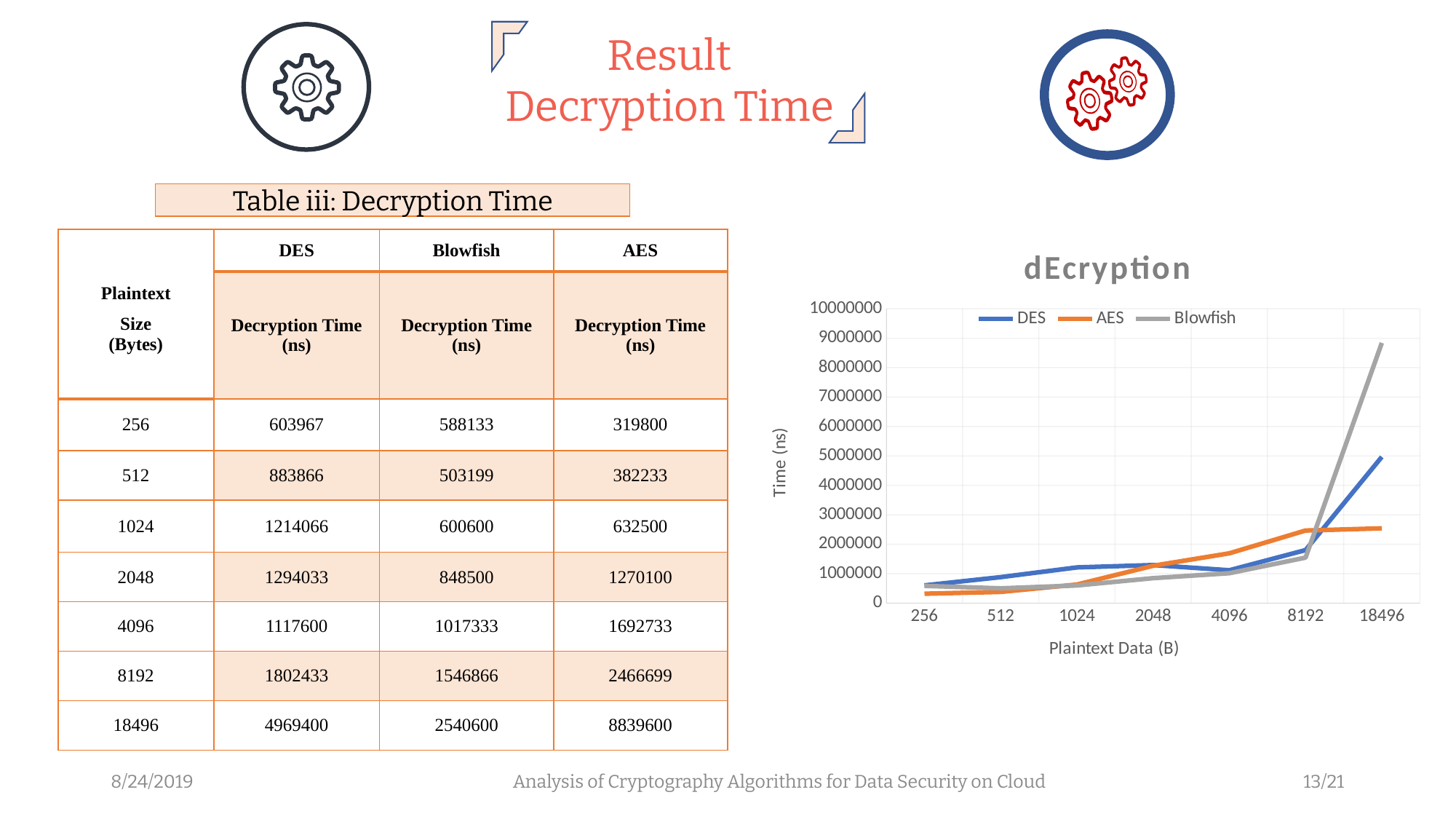

Result
Decryption Time

Table iii: Decryption Time

### Chart: dEcryption

| Category | DES | AES | Blowfish |
|---|---|---|---|
| 256 | 603967.0 | 319800.0 | 588133.0 |
| 512 | 883866.0 | 382233.0 | 503199.0 |
| 1024 | 1214066.0 | 632500.0 | 600600.0 |
| 2048 | 1294033.0 | 1270100.0 | 848500.0 |
| 4096 | 1117600.0 | 1692733.0 | 1017333.0 |
| 8192 | 1802433.0 | 2466699.0 | 1546866.0 |
| 18496 | 4969400.0 | 2540600.0 | 8839600.0 |
| Plaintext Size (Bytes) | DES | Blowfish | AES |
| --- | --- | --- | --- |
|  | Decryption Time (ns) | Decryption Time (ns) | Decryption Time (ns) |
| 256 | 603967 | 588133 | 319800 |
| 512 | 883866 | 503199 | 382233 |
| 1024 | 1214066 | 600600 | 632500 |
| 2048 | 1294033 | 848500 | 1270100 |
| 4096 | 1117600 | 1017333 | 1692733 |
| 8192 | 1802433 | 1546866 | 2466699 |
| 18496 | 4969400 | 2540600 | 8839600 |
8/24/2019
Analysis of Cryptography Algorithms for Data Security on Cloud
13/21